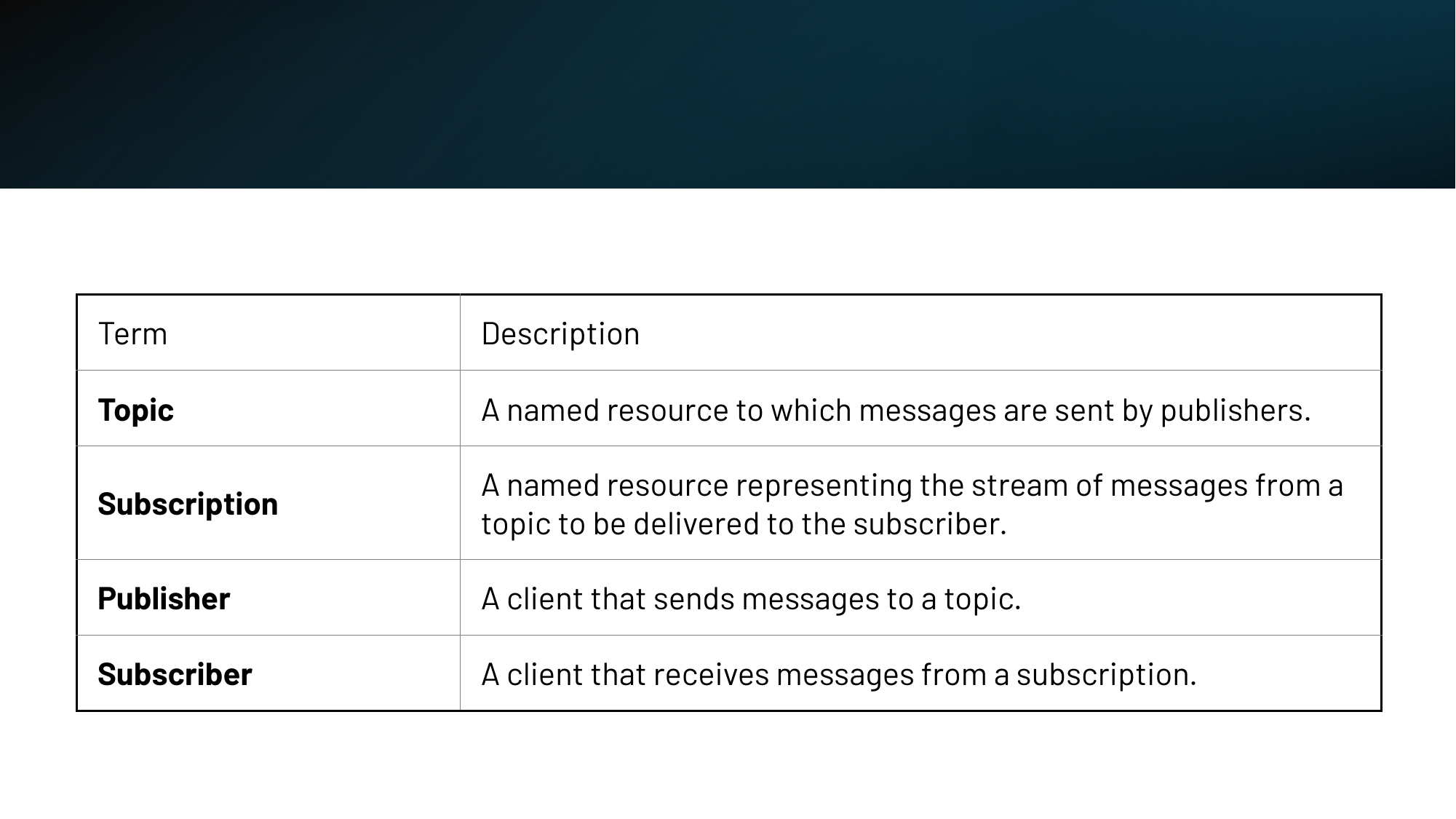

#
| Term | Description |
| --- | --- |
| Topic | A named resource to which messages are sent by publishers. |
| Subscription | A named resource representing the stream of messages from a topic to be delivered to the subscriber. |
| Publisher | A client that sends messages to a topic. |
| Subscriber | A client that receives messages from a subscription. |